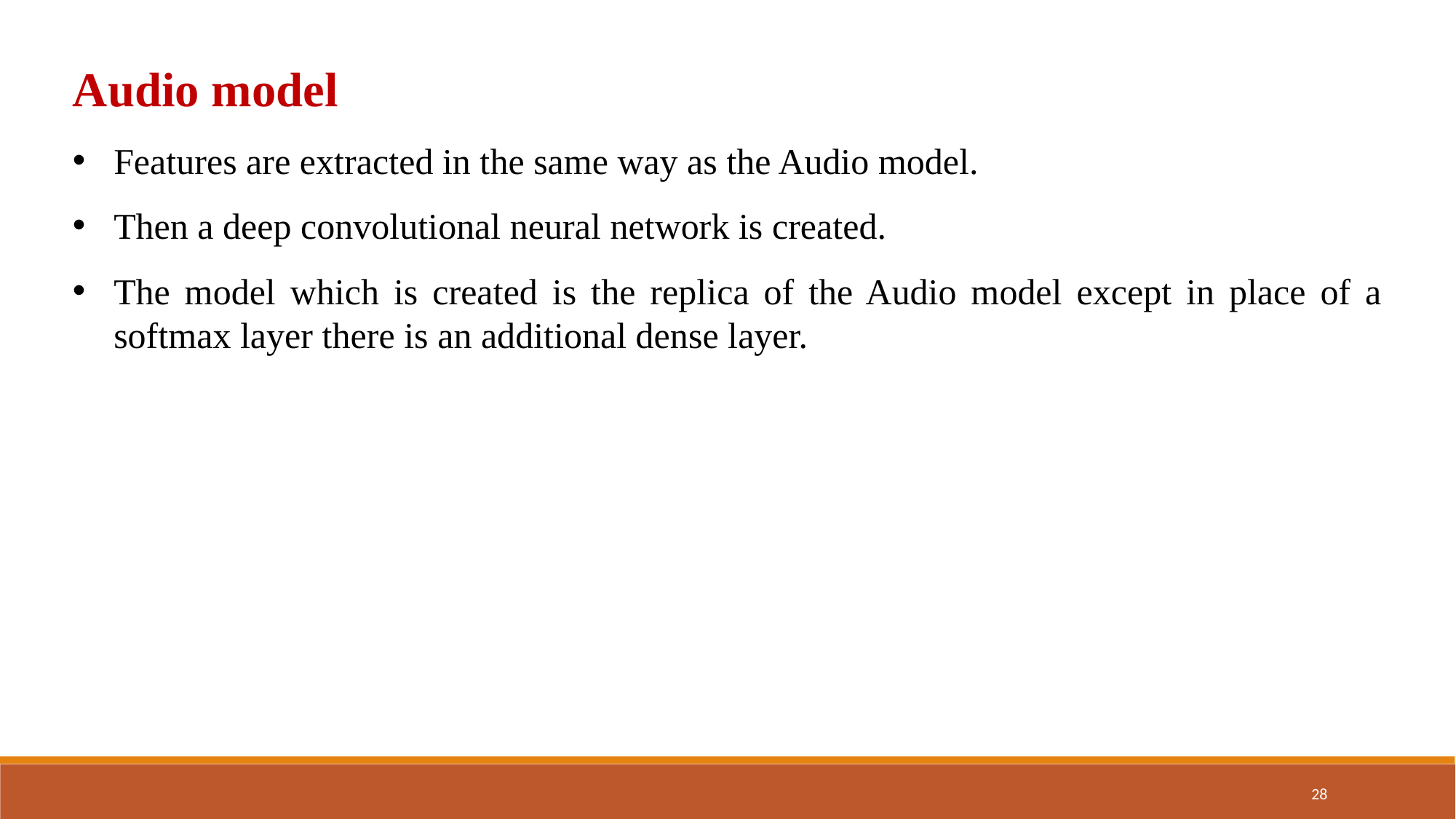

Audio model
Features are extracted in the same way as the Audio model.
Then a deep convolutional neural network is created.
The model which is created is the replica of the Audio model except in place of a softmax layer there is an additional dense layer.

28